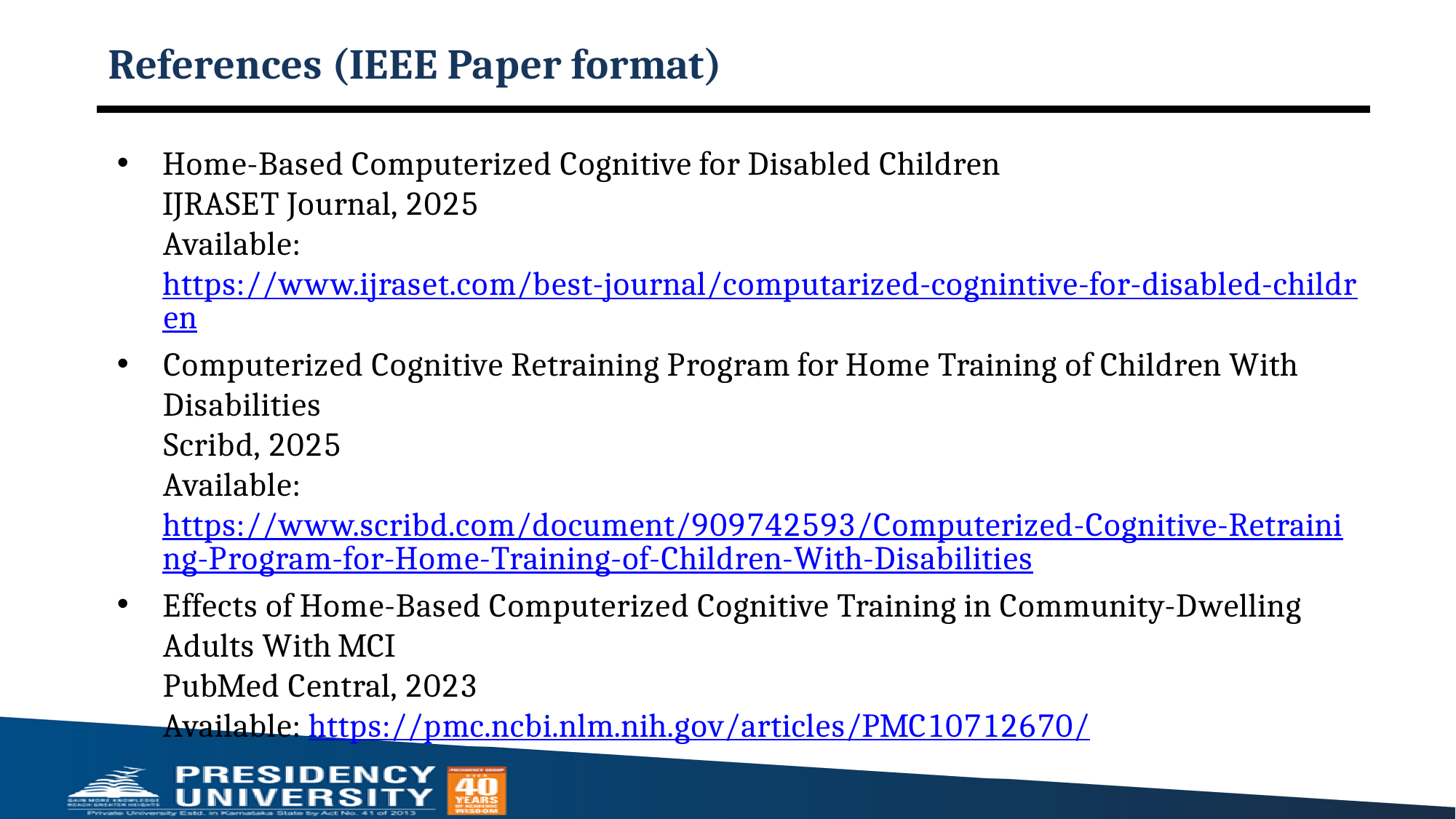

# References (IEEE Paper format)
Home-Based Computerized Cognitive for Disabled Children
IJRASET Journal, 2025
Available: https://www.ijraset.com/best-journal/computarized-cognintive-for-disabled-children
Computerized Cognitive Retraining Program for Home Training of Children With Disabilities
Scribd, 2025
Available: https://www.scribd.com/document/909742593/Computerized-Cognitive-Retraining-Program-for-Home-Training-of-Children-With-Disabilities
Effects of Home-Based Computerized Cognitive Training in Community-Dwelling Adults With MCI
PubMed Central, 2023
Available: https://pmc.ncbi.nlm.nih.gov/articles/PMC10712670/